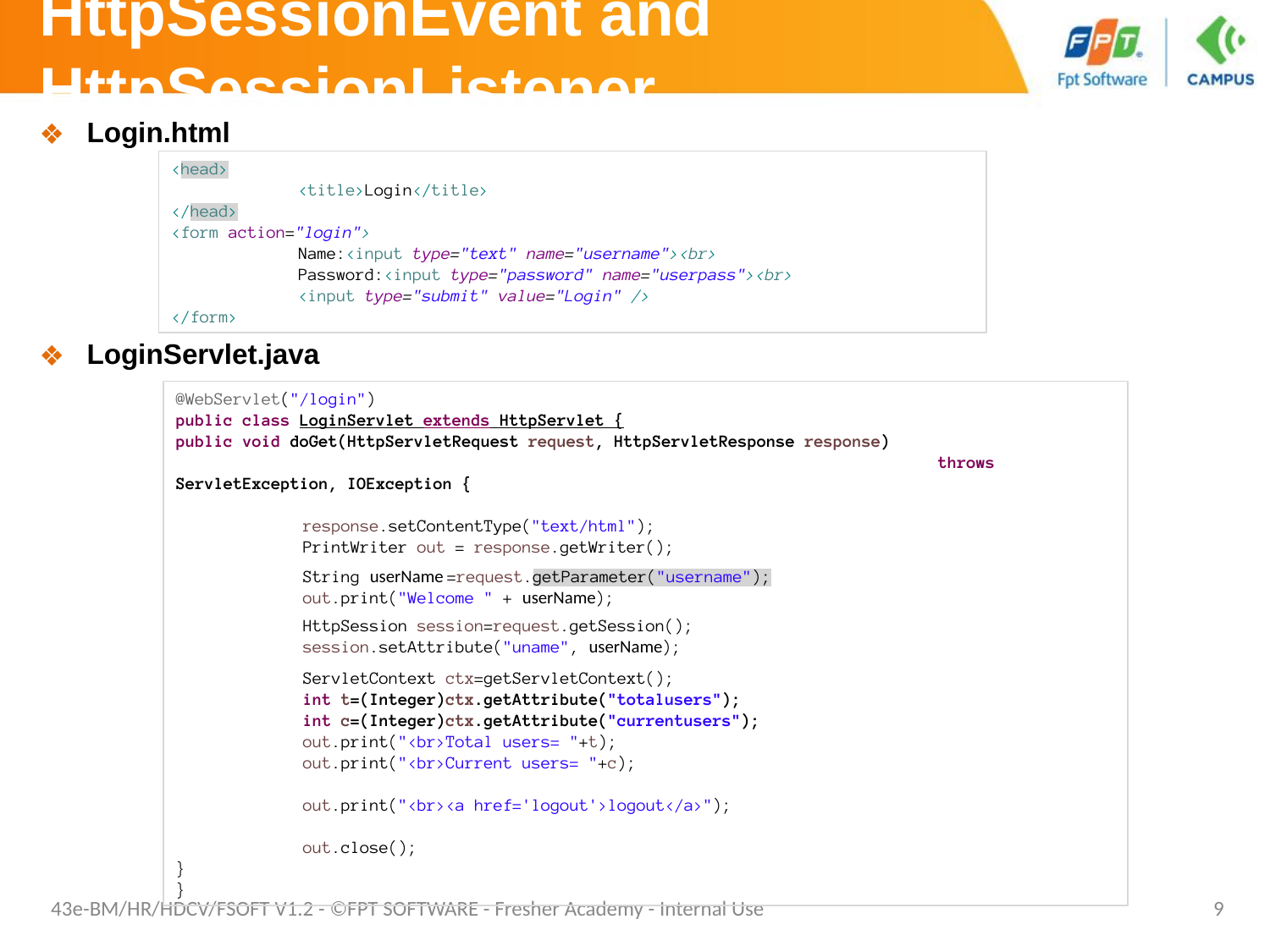

# HttpSessionEvent and HttpSessionListener
Login.html

LoginServlet.java
<head>
	<title>Login</title>
</head>
<form action="login">
	Name:<input type="text" name="username"><br>
	Password:<input type="password" name="userpass"><br>
	<input type="submit" value="Login" />
</form>
@WebServlet("/login")
public class LoginServlet extends HttpServlet {
public void doGet(HttpServletRequest request, HttpServletResponse response)
						throws ServletException, IOException {

	response.setContentType("text/html");
	PrintWriter out = response.getWriter();

	String userName =request.getParameter("username");
	out.print("Welcome " + userName);

	HttpSession session=request.getSession();
	session.setAttribute("uname", userName);

	ServletContext ctx=getServletContext();
	int t=(Integer)ctx.getAttribute("totalusers");
	int c=(Integer)ctx.getAttribute("currentusers");
	out.print("<br>Total users= "+t);
	out.print("<br>Current users= "+c);

	out.print("<br><a href='logout'>logout</a>");

	out.close();
}
}
43e-BM/HR/HDCV/FSOFT V1.2 - ©FPT SOFTWARE - Fresher Academy - Internal Use
9